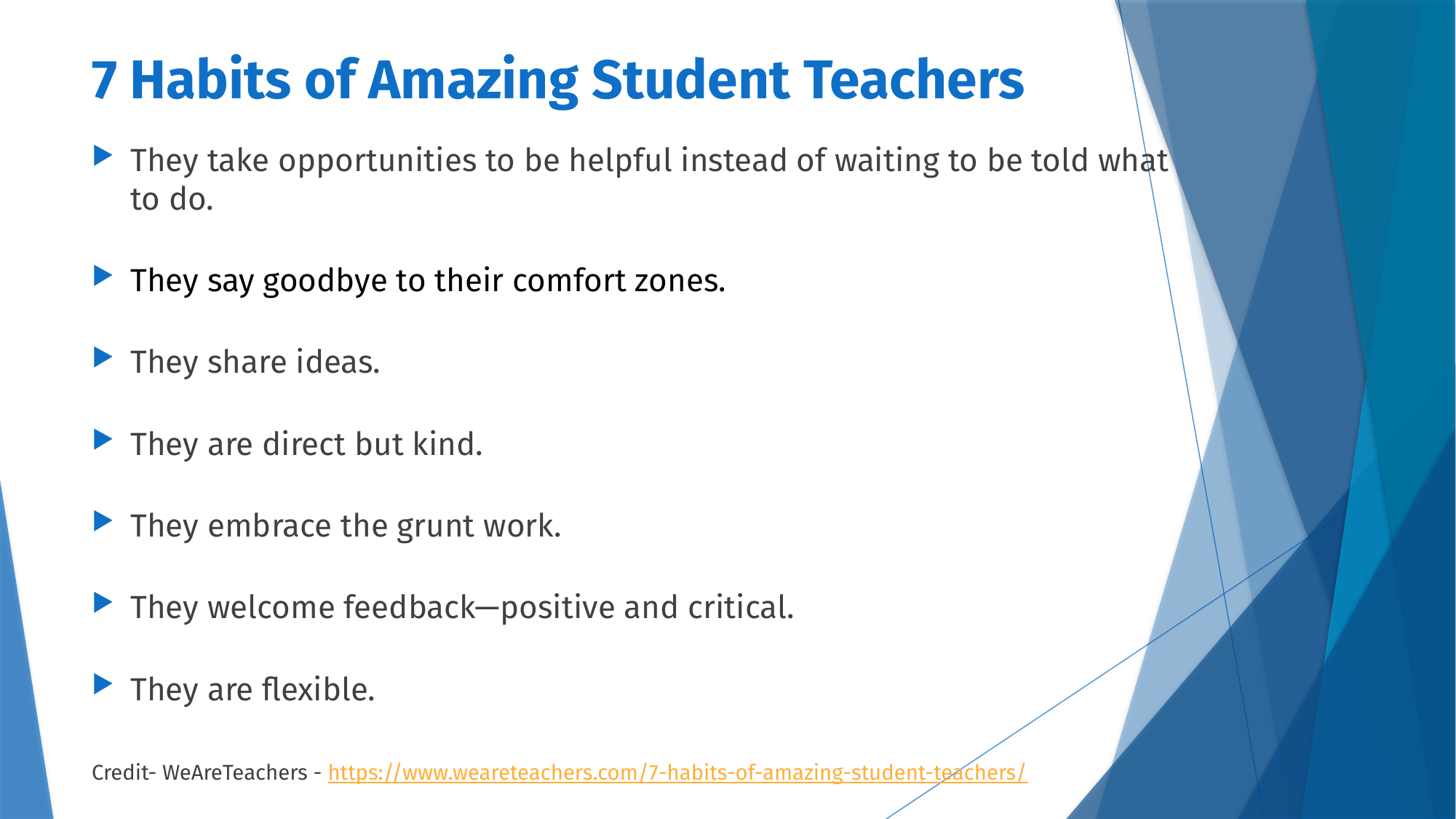

# 7 Habits of Amazing Student Teachers
They take opportunities to be helpful instead of waiting to be told what to do.

They say goodbye to their comfort zones.

They share ideas.

They are direct but kind.

They embrace the grunt work.

They welcome feedback—positive and critical.

They are flexible.

Credit- WeAreTeachers - https://www.weareteachers.com/7-habits-of-amazing-student-teachers/